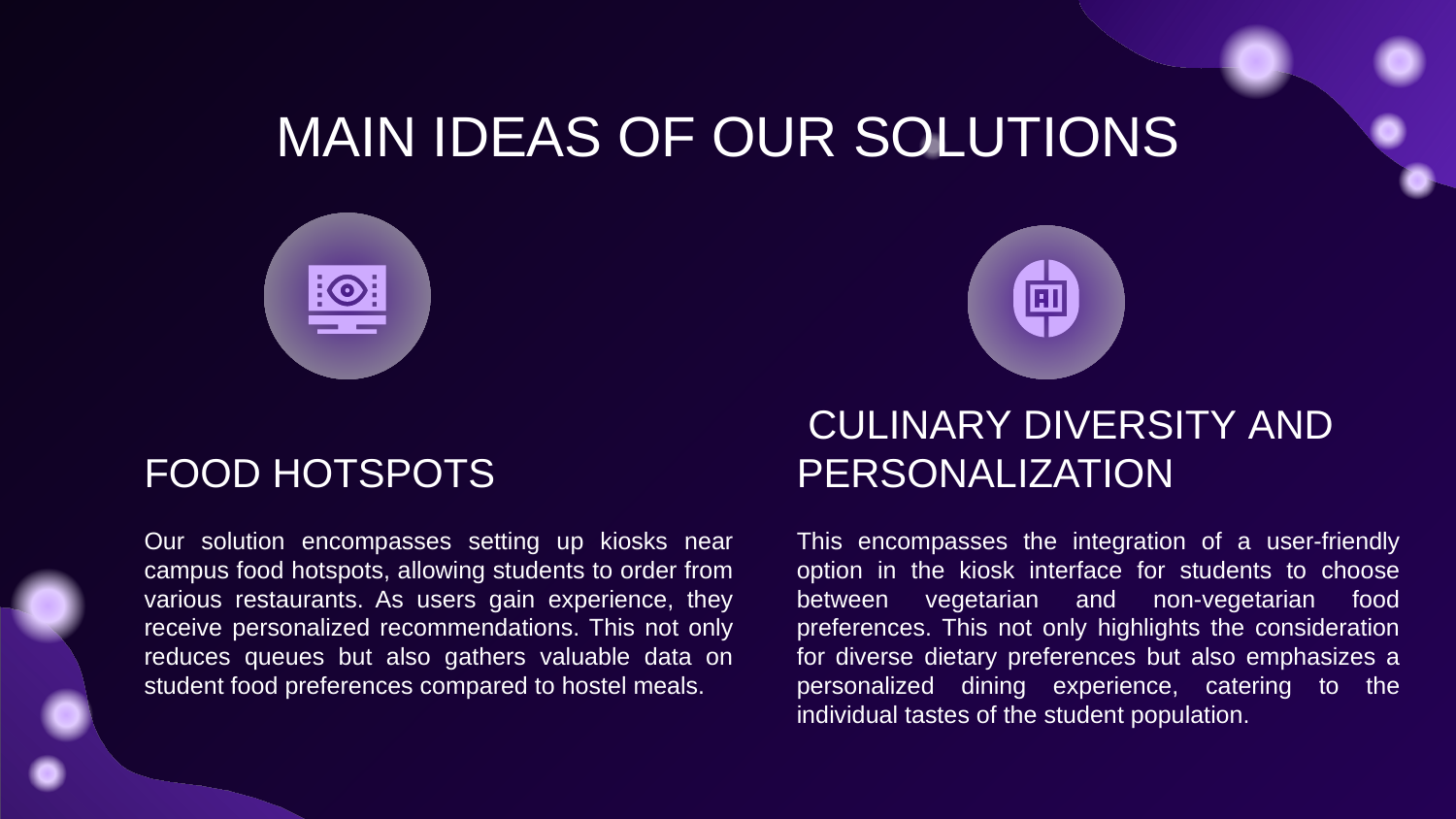

# MAIN IDEAS OF OUR SOLUTIONS

 CULINARY DIVERSITY AND PERSONALIZATION
FOOD HOTSPOTS
Our solution encompasses setting up kiosks near campus food hotspots, allowing students to order from various restaurants. As users gain experience, they receive personalized recommendations. This not only reduces queues but also gathers valuable data on student food preferences compared to hostel meals.
This encompasses the integration of a user-friendly option in the kiosk interface for students to choose between vegetarian and non-vegetarian food preferences. This not only highlights the consideration for diverse dietary preferences but also emphasizes a personalized dining experience, catering to the individual tastes of the student population.